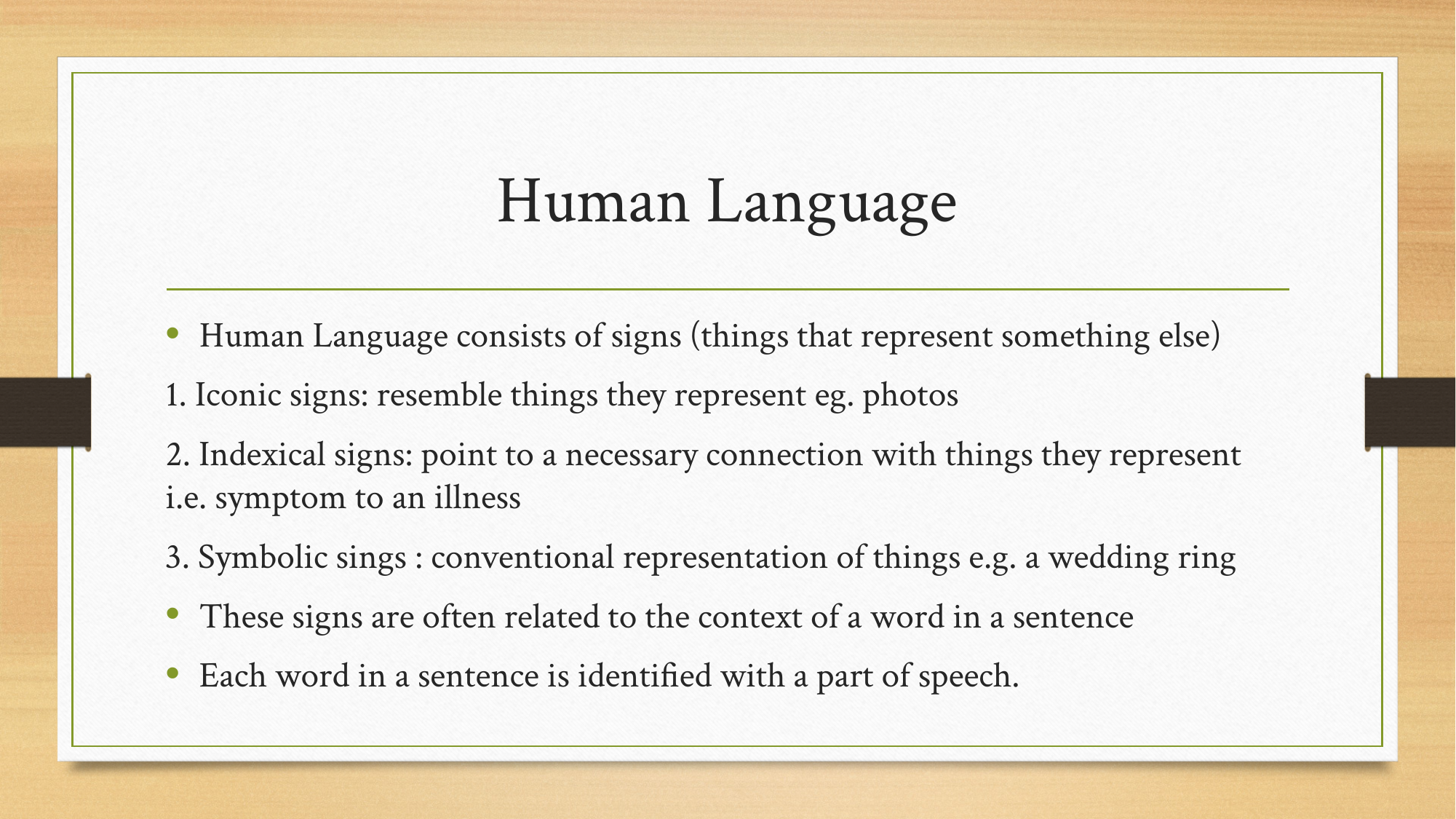

# Human Language
Human Language consists of signs (things that represent something else)
1. Iconic signs: resemble things they represent eg. photos
2. Indexical signs: point to a necessary connection with things they represent i.e. symptom to an illness
3. Symbolic sings : conventional representation of things e.g. a wedding ring
These signs are often related to the context of a word in a sentence
Each word in a sentence is identified with a part of speech.